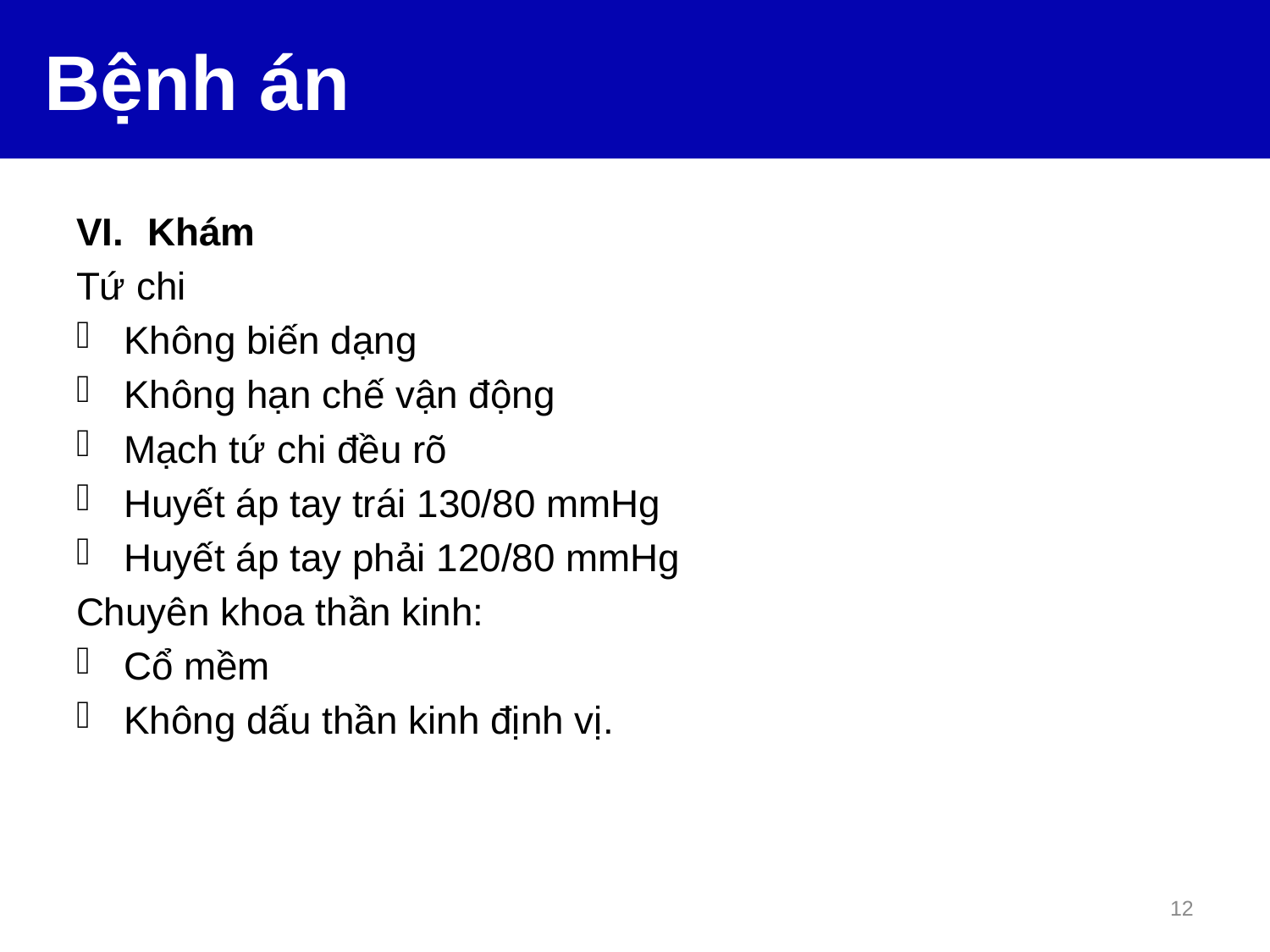

# Bệnh án
Khám
Tứ chi
Không biến dạng
Không hạn chế vận động
Mạch tứ chi đều rõ
Huyết áp tay trái 130/80 mmHg
Huyết áp tay phải 120/80 mmHg
Chuyên khoa thần kinh:
Cổ mềm
Không dấu thần kinh định vị.
12